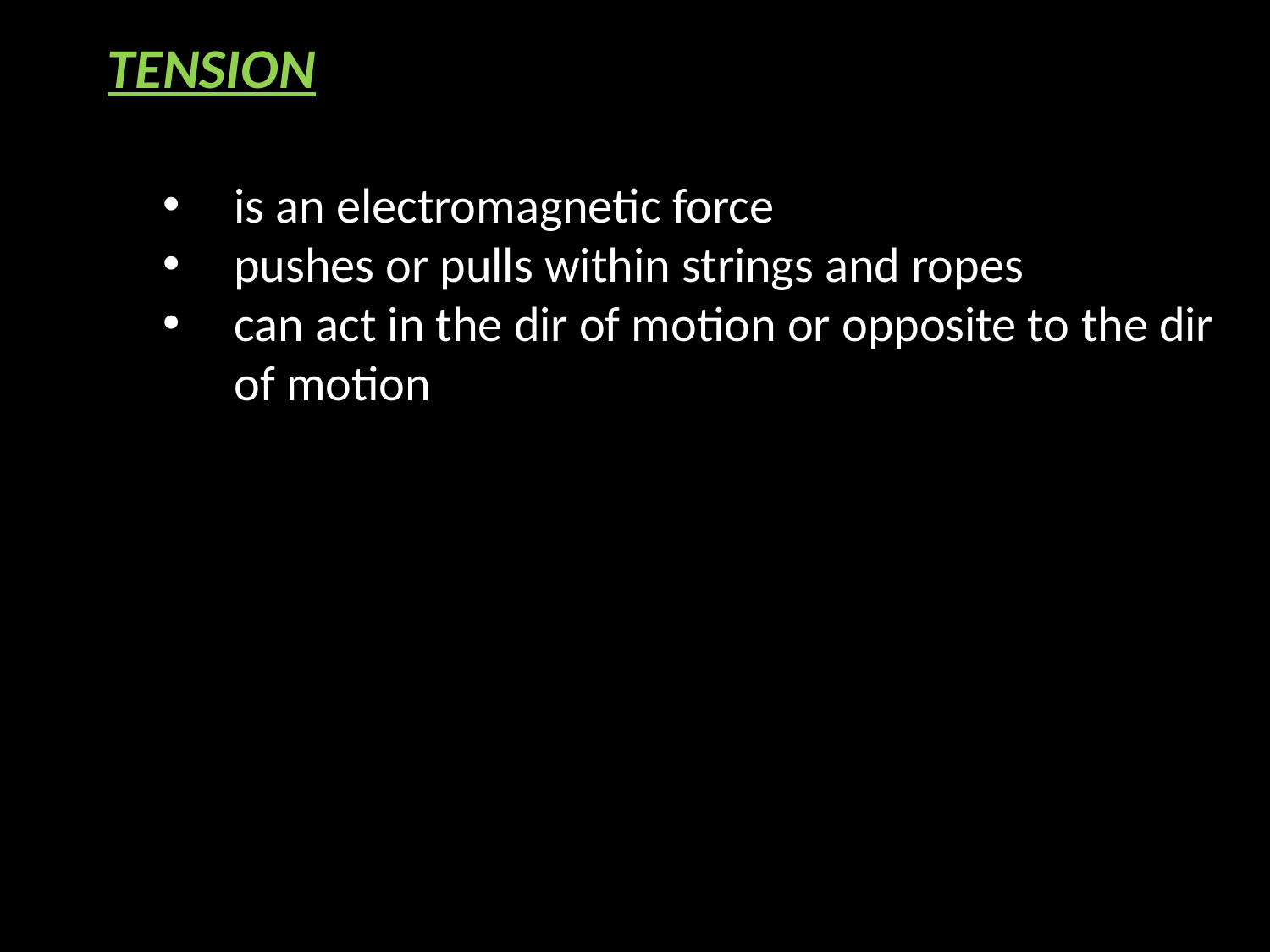

TENSION
is an electromagnetic force
pushes or pulls within strings and ropes
can act in the dir of motion or opposite to the dir
	of motion